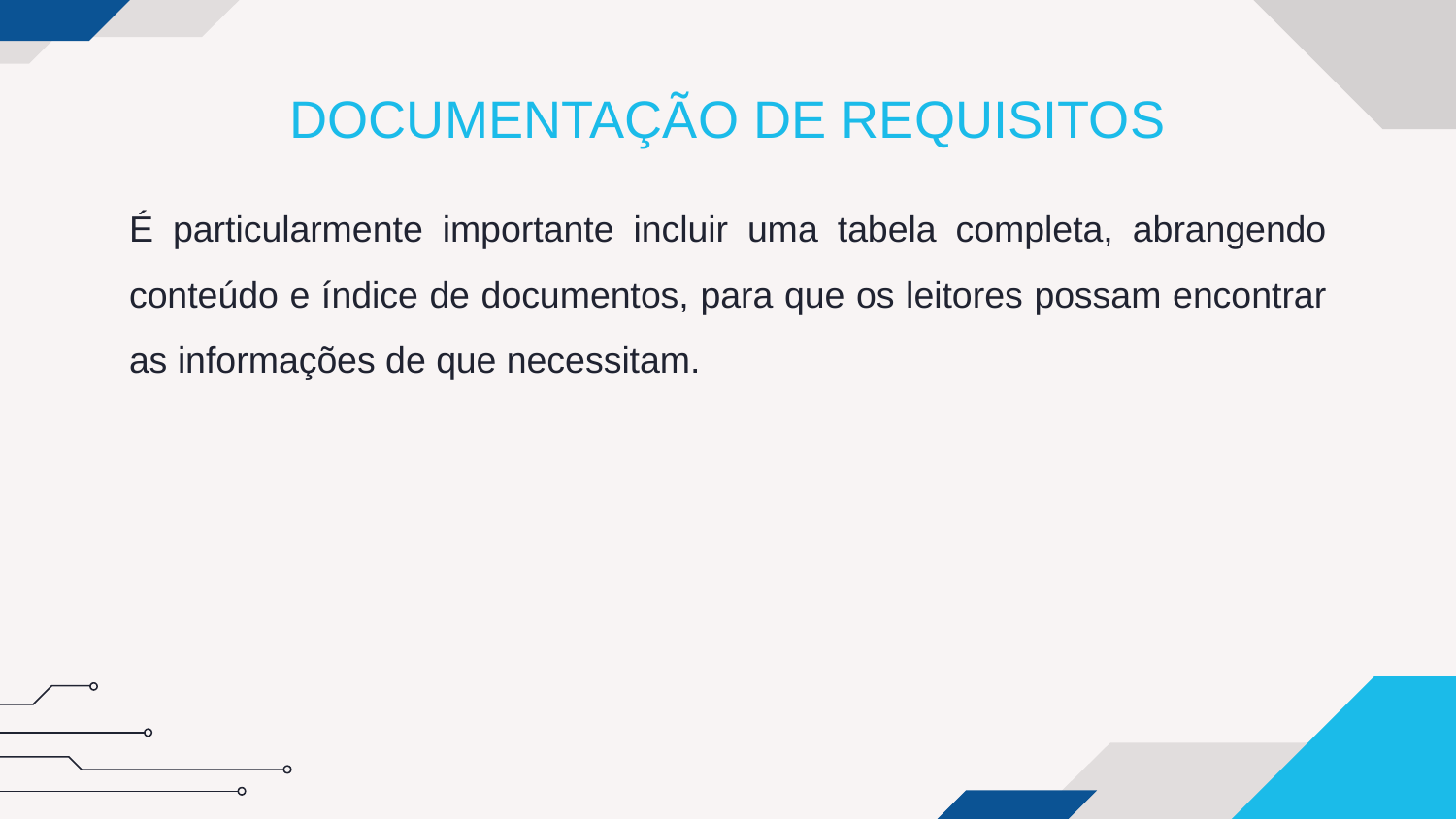

# DOCUMENTAÇÃO DE REQUISITOS
É particularmente importante incluir uma tabela completa, abrangendo conteúdo e índice de documentos, para que os leitores possam encontrar as informações de que necessitam.

61